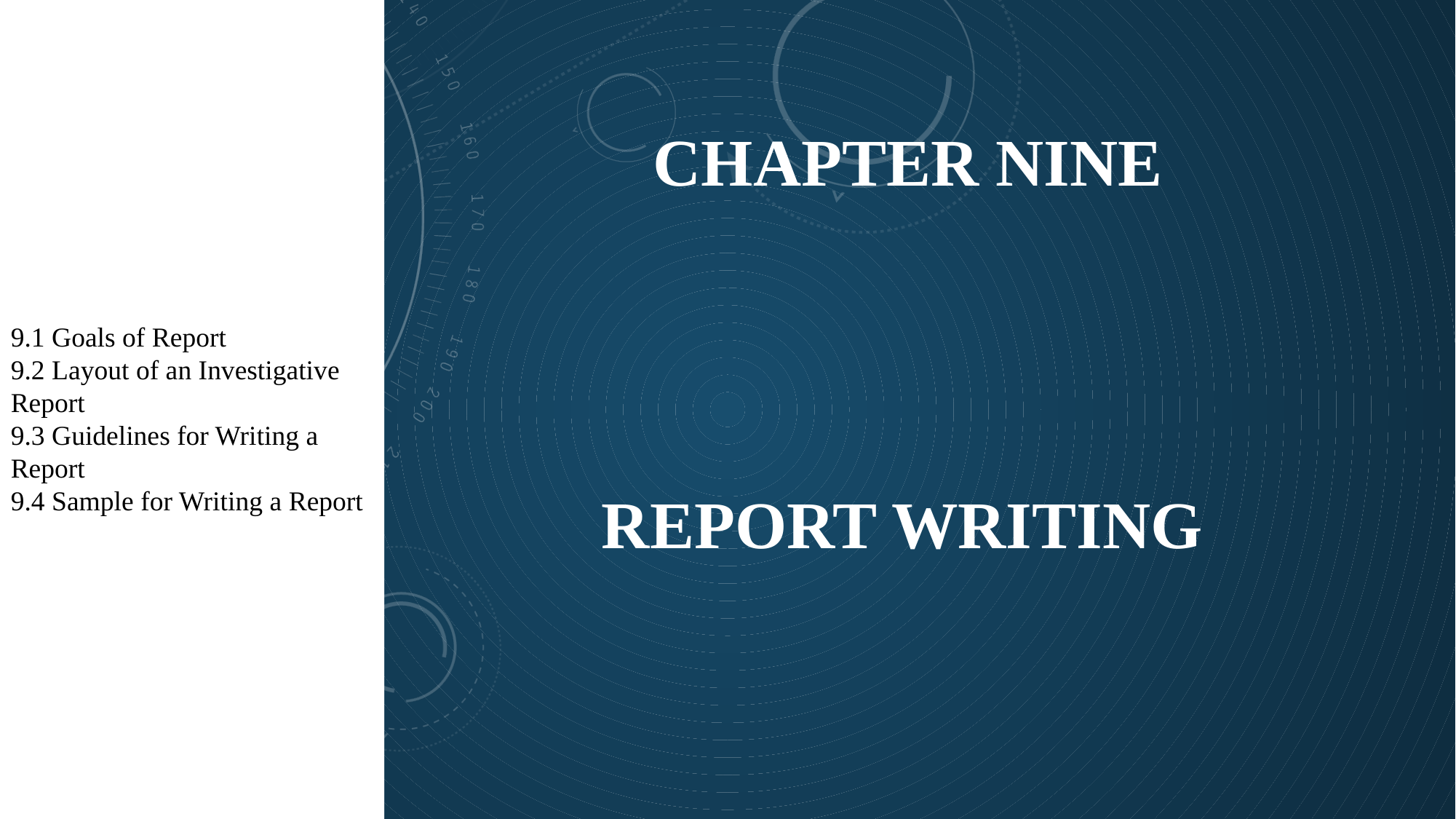

9.1 Goals of Report
9.2 Layout of an Investigative Report
9.3 Guidelines for Writing a Report
9.4 Sample for Writing a Report
CHAPTER NINE
# Report Writing